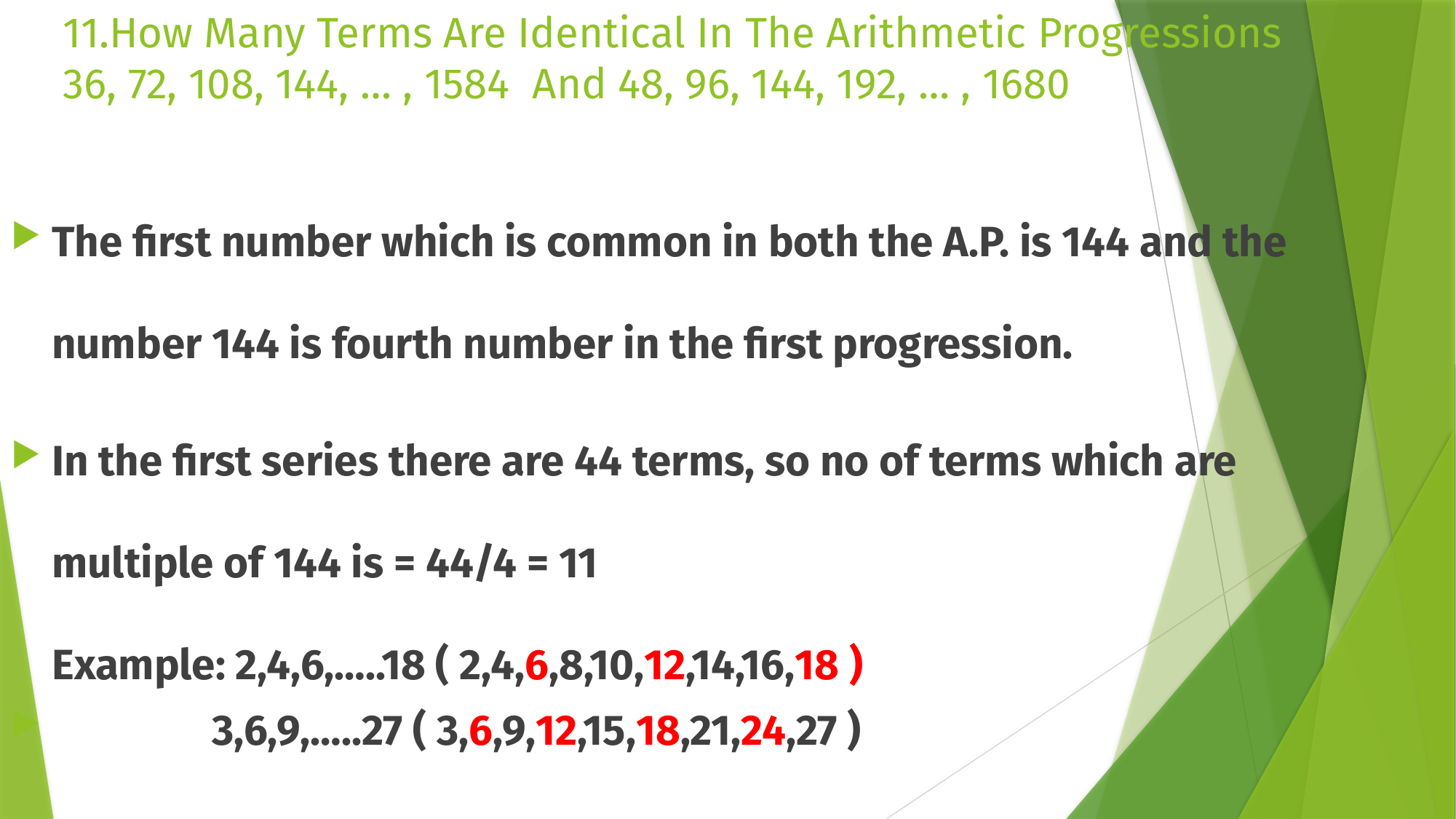

# 11.How Many Terms Are Identical In The Arithmetic Progressions 36, 72, 108, 144, … , 1584  And 48, 96, 144, 192, … , 1680
The first number which is common in both the A.P. is 144 and the number 144 is fourth number in the first progression.
In the first series there are 44 terms, so no of terms which are multiple of 144 is = 44/4 = 11
Example: 2,4,6,…..18 ( 2,4,6,8,10,12,14,16,18 )
                3,6,9,…..27 ( 3,6,9,12,15,18,21,24,27 )